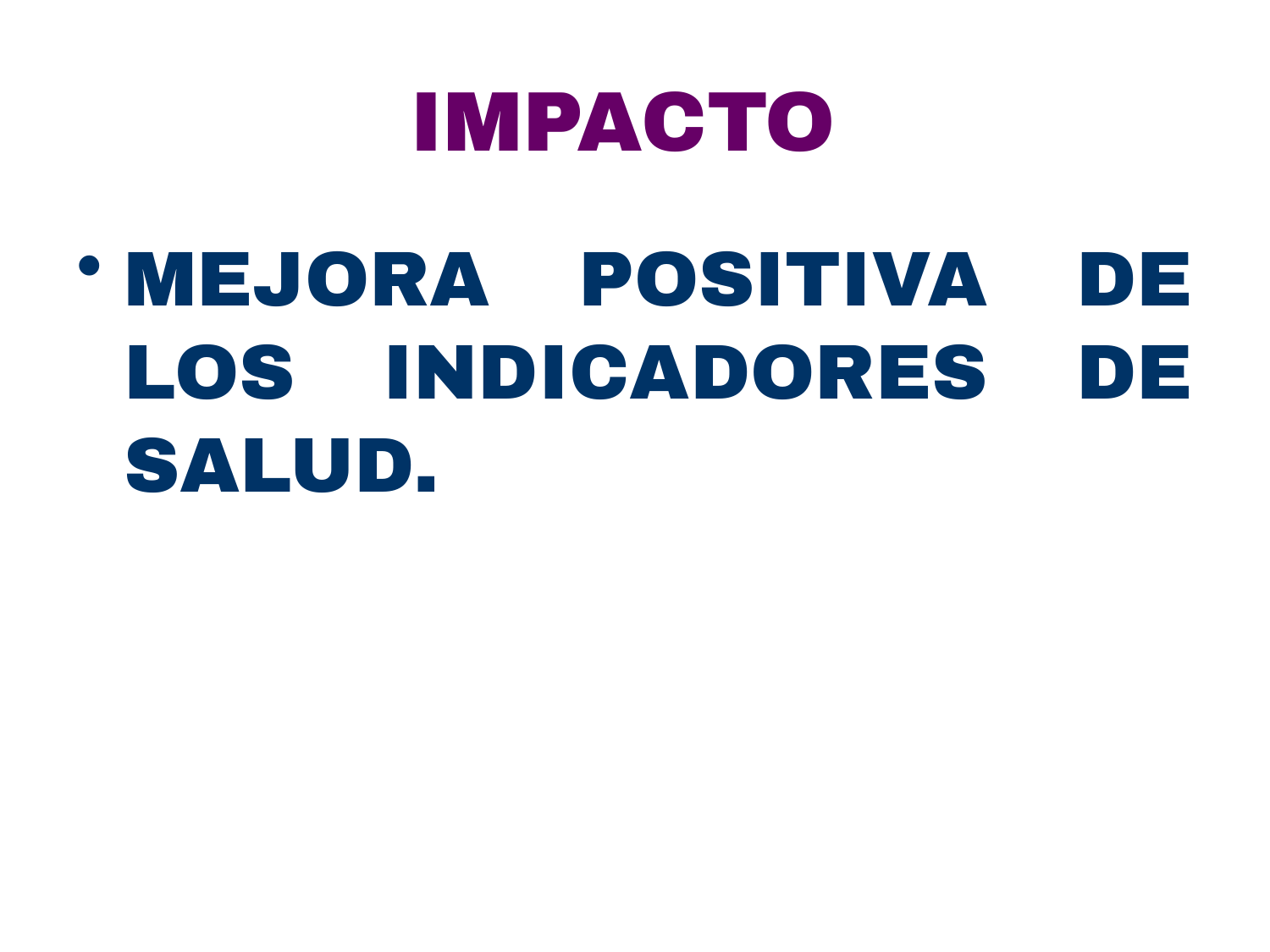

# IMPACTO
MEJORA POSITIVA DE LOS INDICADORES DE SALUD.